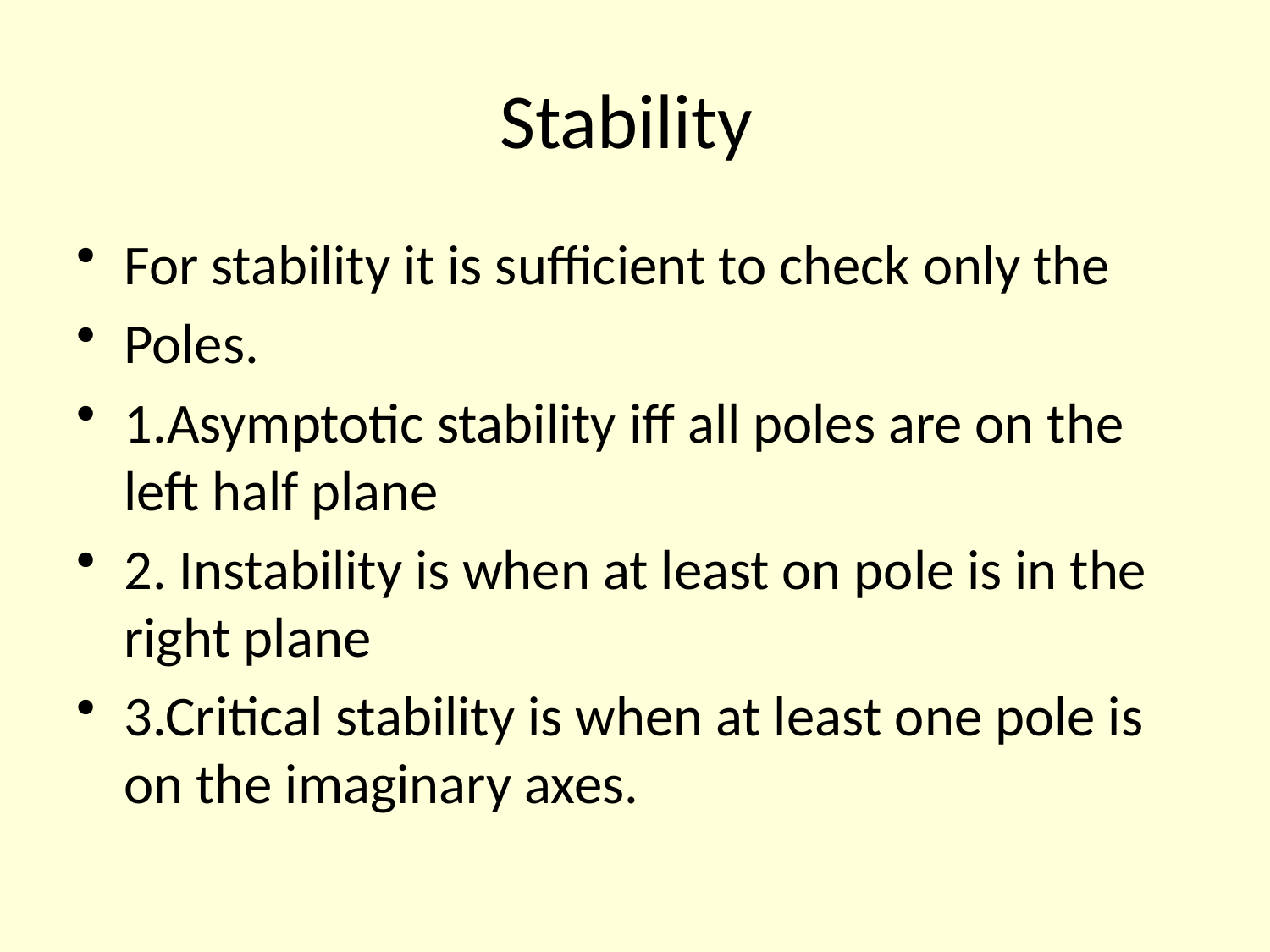

# Stability
For stability it is sufficient to check only the
Poles.
1.Asymptotic stability iff all poles are on the left half plane
2. Instability is when at least on pole is in the right plane
3.Critical stability is when at least one pole is on the imaginary axes.